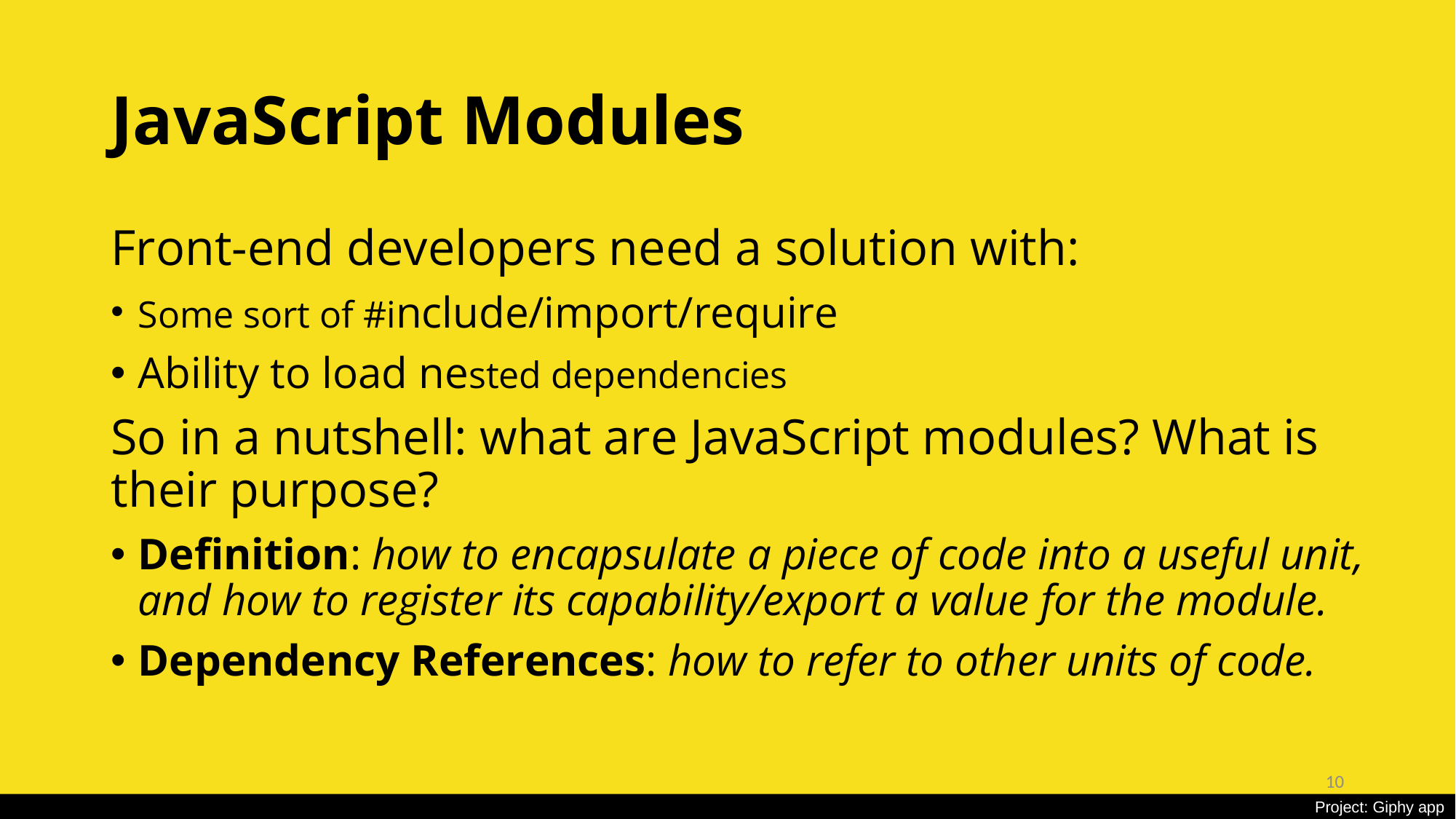

# JavaScript Modules
Front-end developers need a solution with:
Some sort of #include/import/require
Ability to load nested dependencies
So in a nutshell: what are JavaScript modules? What is their purpose?
Definition: how to encapsulate a piece of code into a useful unit, and how to register its capability/export a value for the module.
Dependency References: how to refer to other units of code.

10
Project: Giphy app